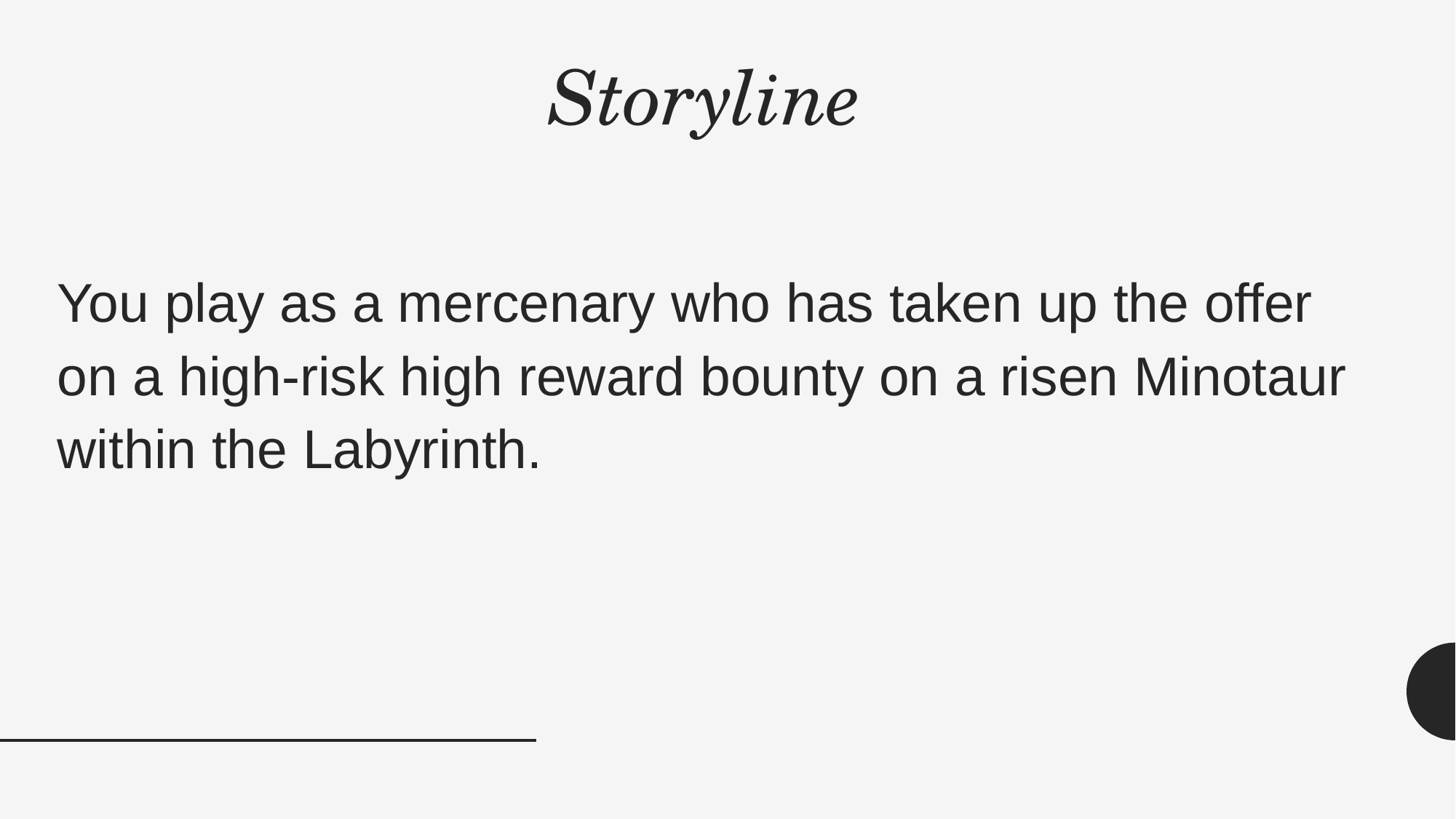

# Storyline
You play as a mercenary who has taken up the offer on a high-risk high reward bounty on a risen Minotaur within the Labyrinth.